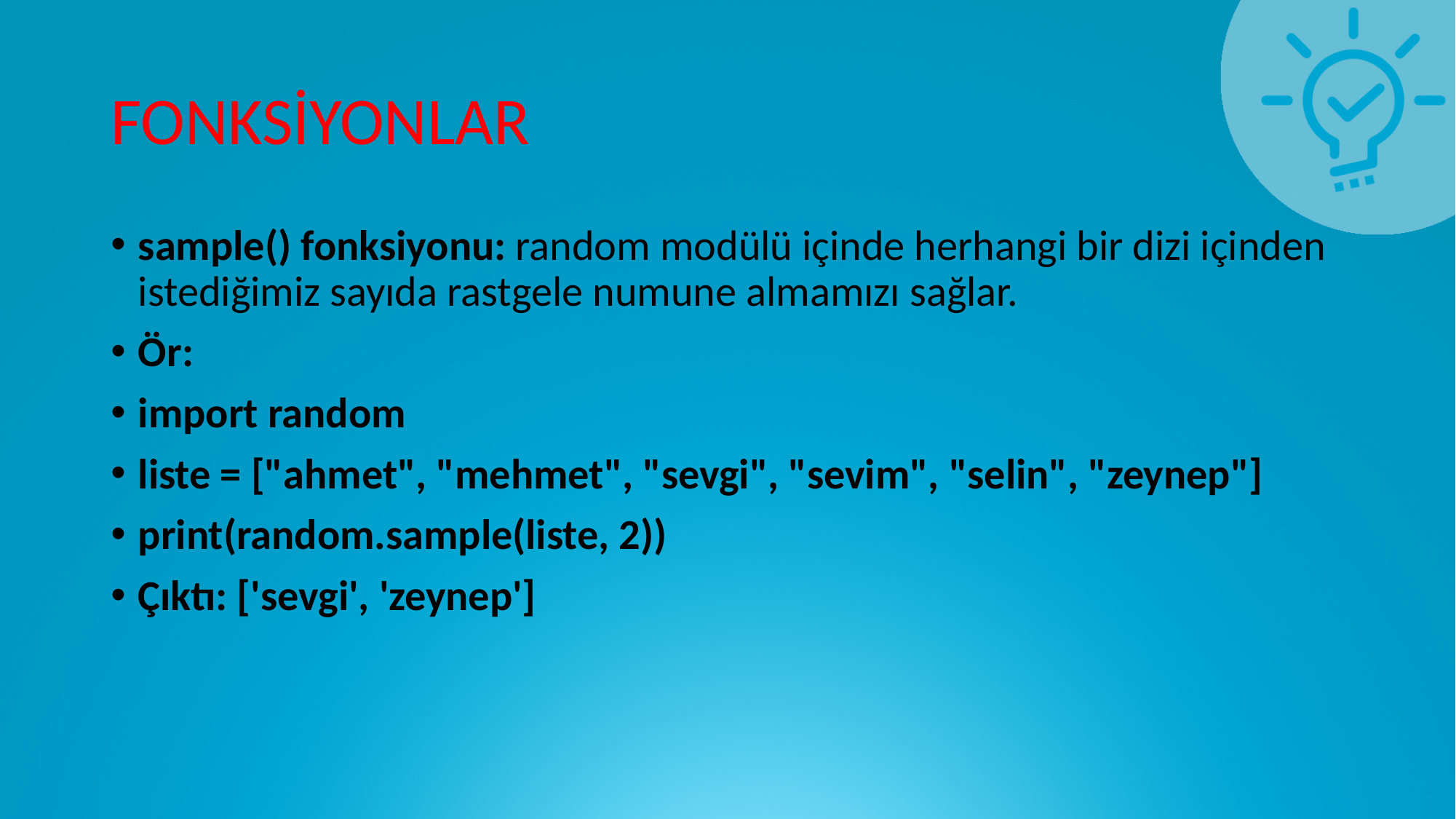

# FONKSİYONLAR
sample() fonksiyonu: random modülü içinde herhangi bir dizi içinden istediğimiz sayıda rastgele numune almamızı sağlar.
Ör:
import random
liste = ["ahmet", "mehmet", "sevgi", "sevim", "selin", "zeynep"]
print(random.sample(liste, 2))
Çıktı: ['sevgi', 'zeynep']